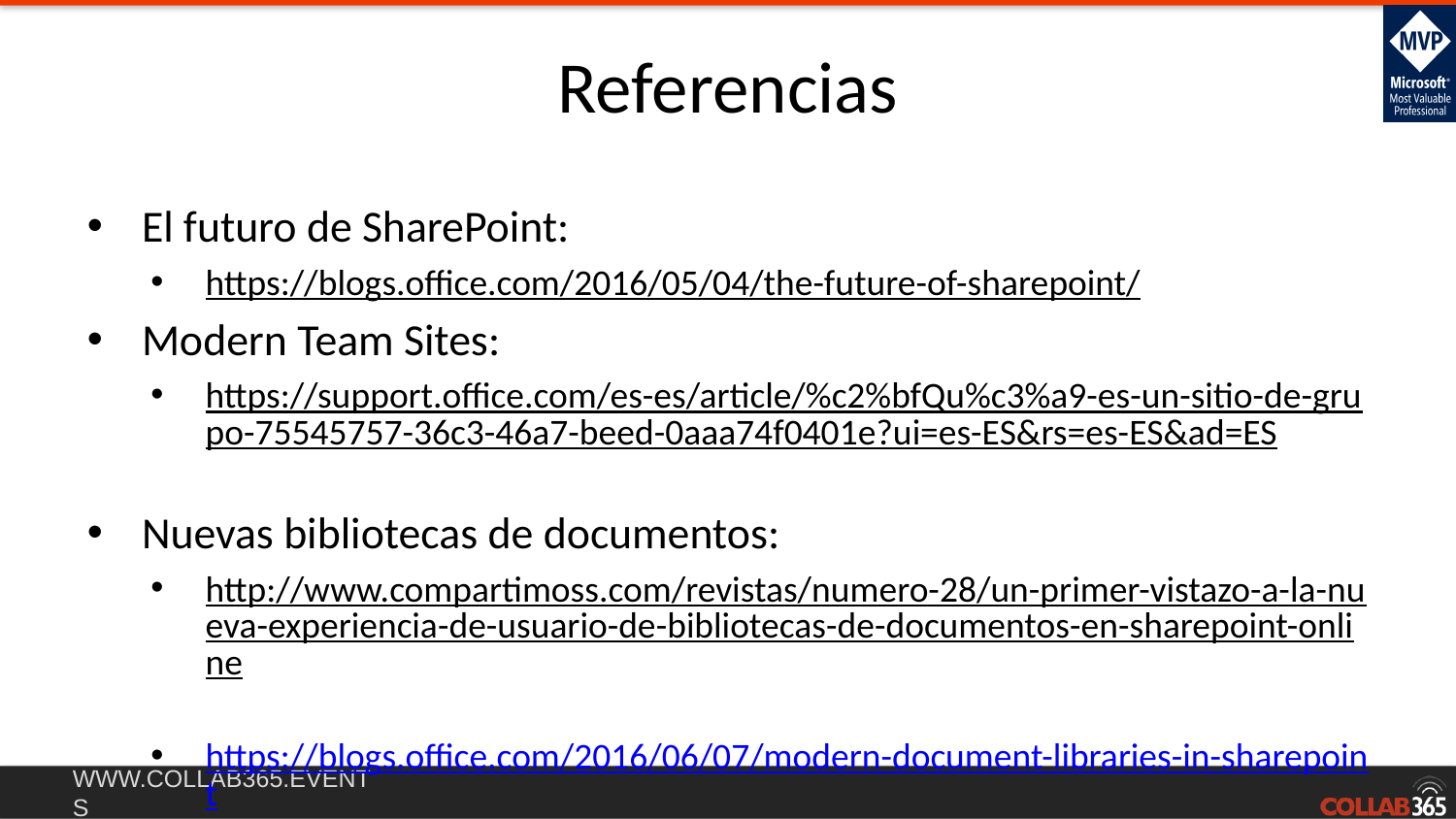

Referencias
El futuro de SharePoint:
https://blogs.office.com/2016/05/04/the-future-of-sharepoint/
Modern Team Sites:
https://support.office.com/es-es/article/%c2%bfQu%c3%a9-es-un-sitio-de-grupo-75545757-36c3-46a7-beed-0aaa74f0401e?ui=es-ES&rs=es-ES&ad=ES
Nuevas bibliotecas de documentos:
http://www.compartimoss.com/revistas/numero-28/un-primer-vistazo-a-la-nueva-experiencia-de-usuario-de-bibliotecas-de-documentos-en-sharepoint-online
https://blogs.office.com/2016/06/07/modern-document-libraries-in-sharepoint